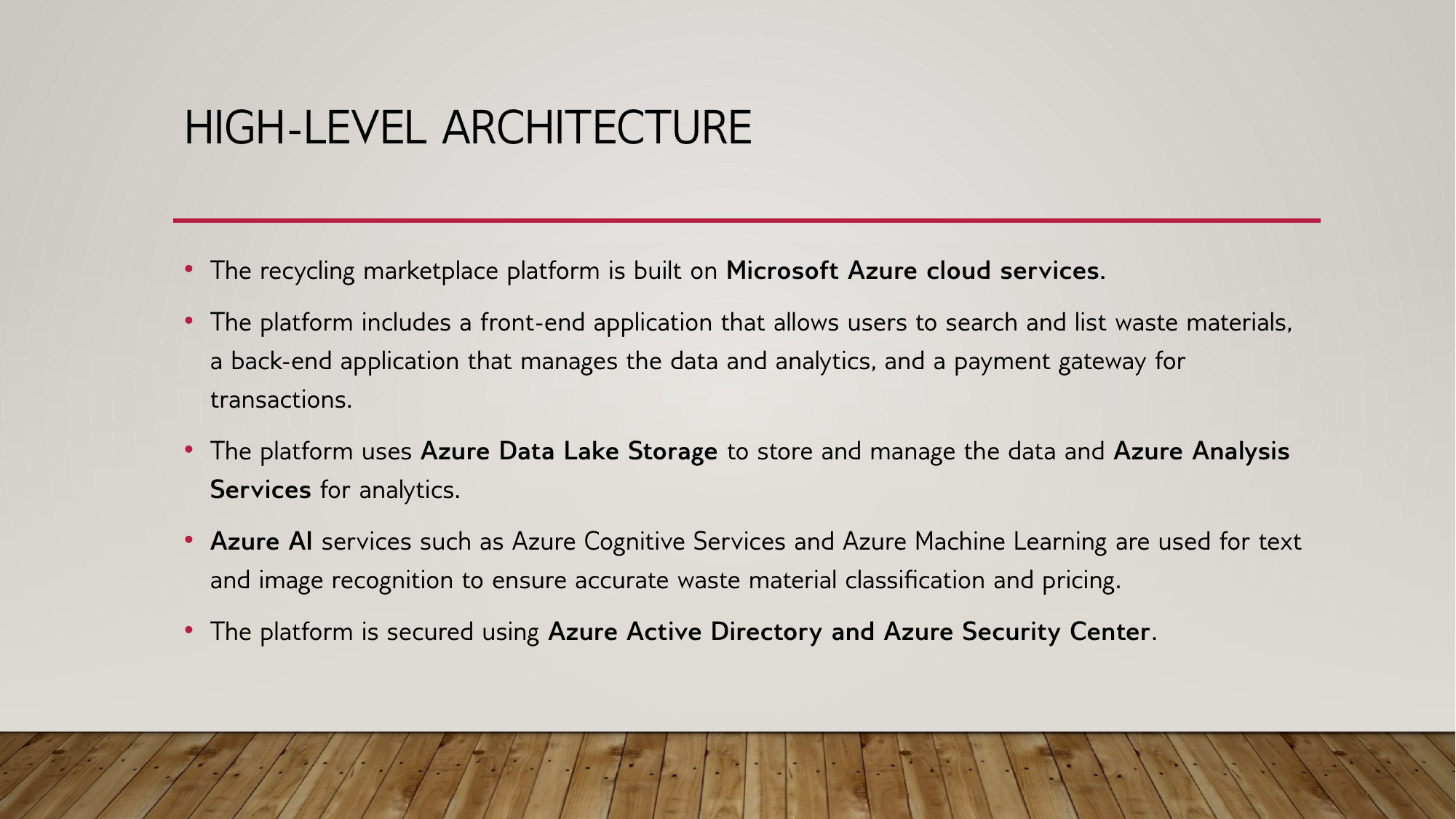

# High-Level Architecture
The recycling marketplace platform is built on Microsoft Azure cloud services.
The platform includes a front-end application that allows users to search and list waste materials, a back-end application that manages the data and analytics, and a payment gateway for transactions.
The platform uses Azure Data Lake Storage to store and manage the data and Azure Analysis Services for analytics.
Azure AI services such as Azure Cognitive Services and Azure Machine Learning are used for text and image recognition to ensure accurate waste material classification and pricing.
The platform is secured using Azure Active Directory and Azure Security Center.